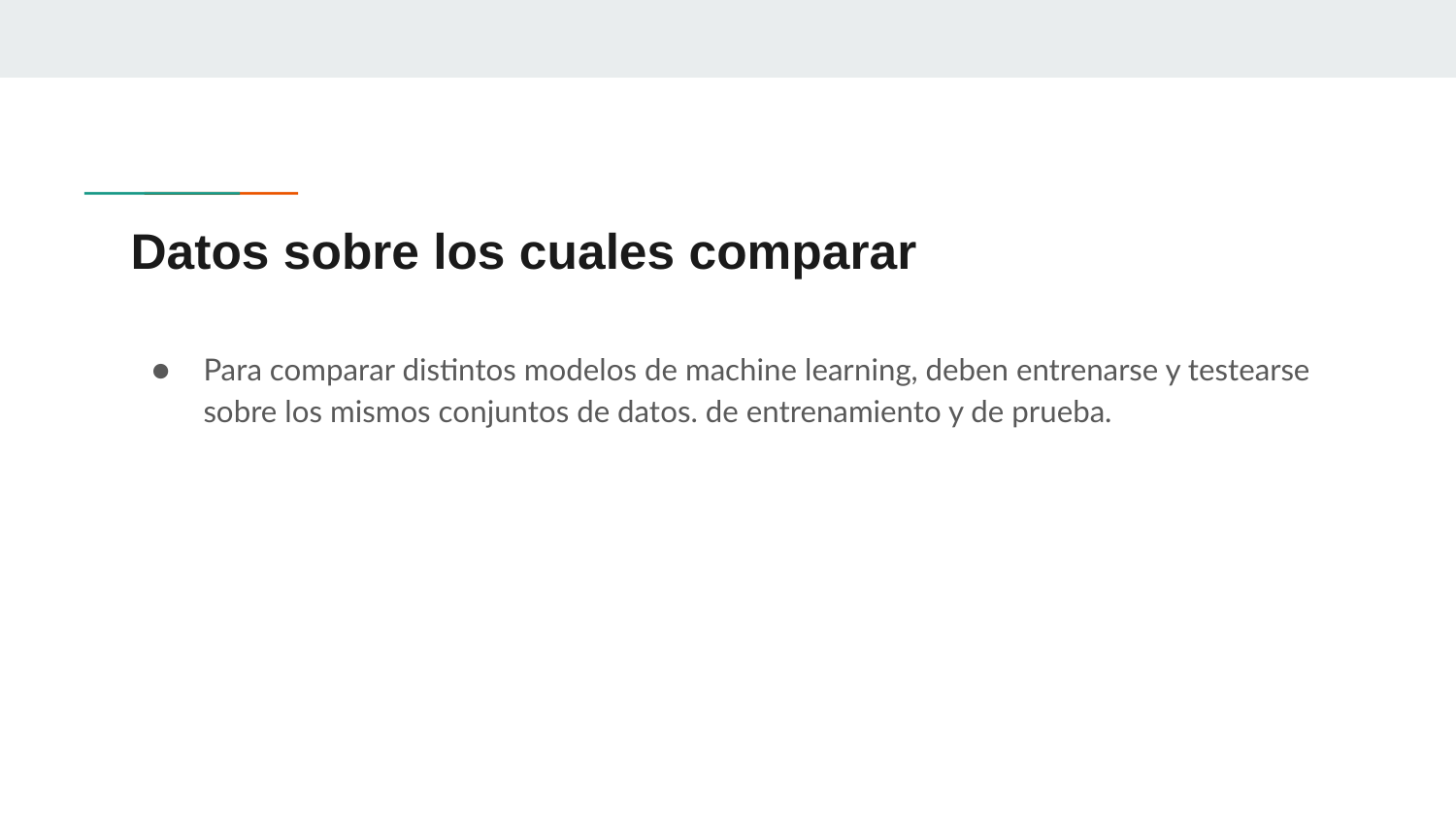

# Datos sobre los cuales comparar
Para comparar distintos modelos de machine learning, deben entrenarse y testearse sobre los mismos conjuntos de datos. de entrenamiento y de prueba.